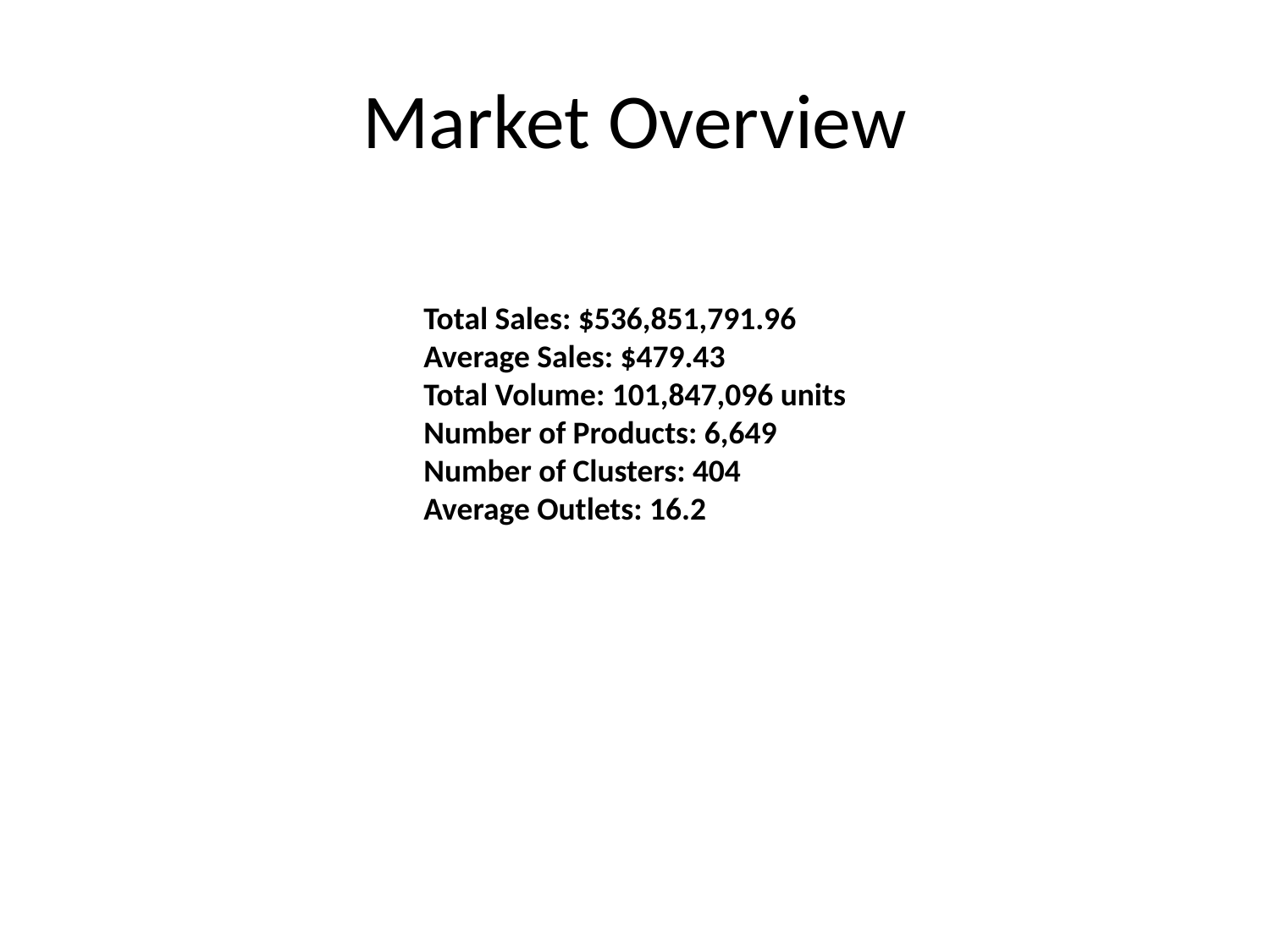

# Market Overview

Total Sales: $536,851,791.96
Average Sales: $479.43
Total Volume: 101,847,096 units
Number of Products: 6,649
Number of Clusters: 404
Average Outlets: 16.2